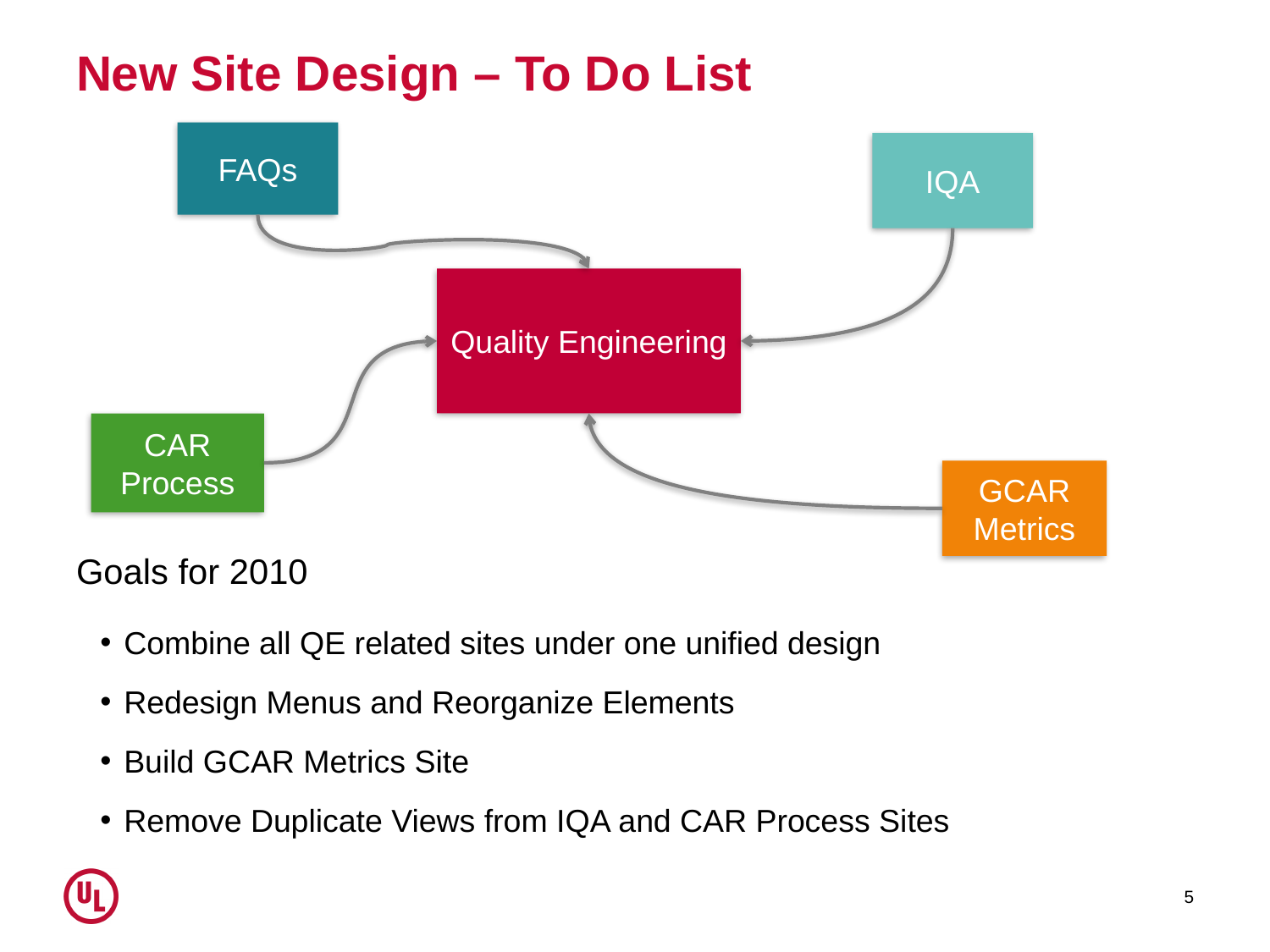

# New Site Design – To Do List
FAQs
IQA
Quality Engineering
CAR Process
GCAR Metrics
Goals for 2010
Combine all QE related sites under one unified design
Redesign Menus and Reorganize Elements
Build GCAR Metrics Site
Remove Duplicate Views from IQA and CAR Process Sites
5